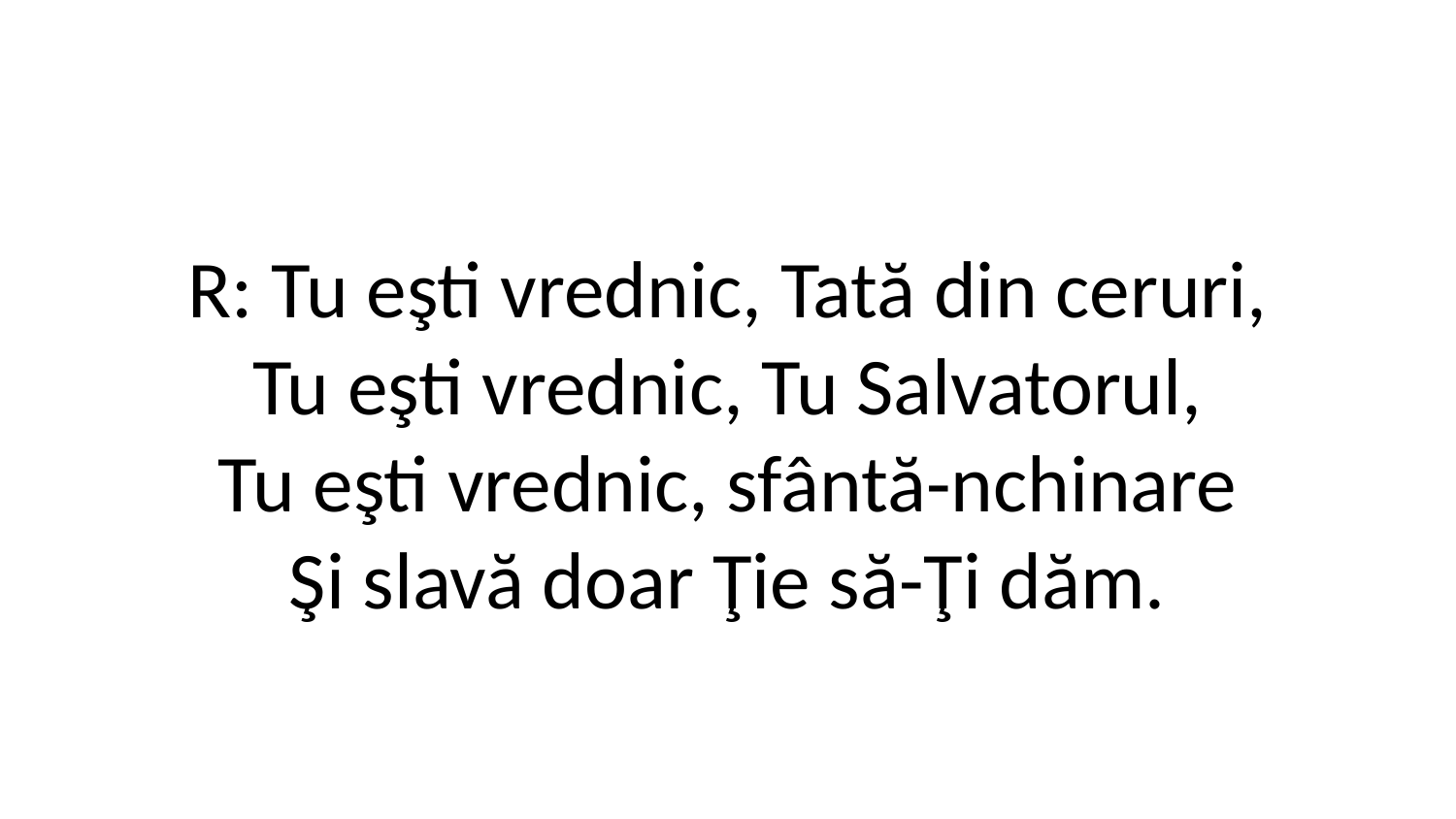

R: Tu eşti vrednic, Tată din ceruri,
Tu eşti vrednic, Tu Salvatorul,
Tu eşti vrednic, sfântă-nchinare
Şi slavă doar Ţie să-Ţi dăm.